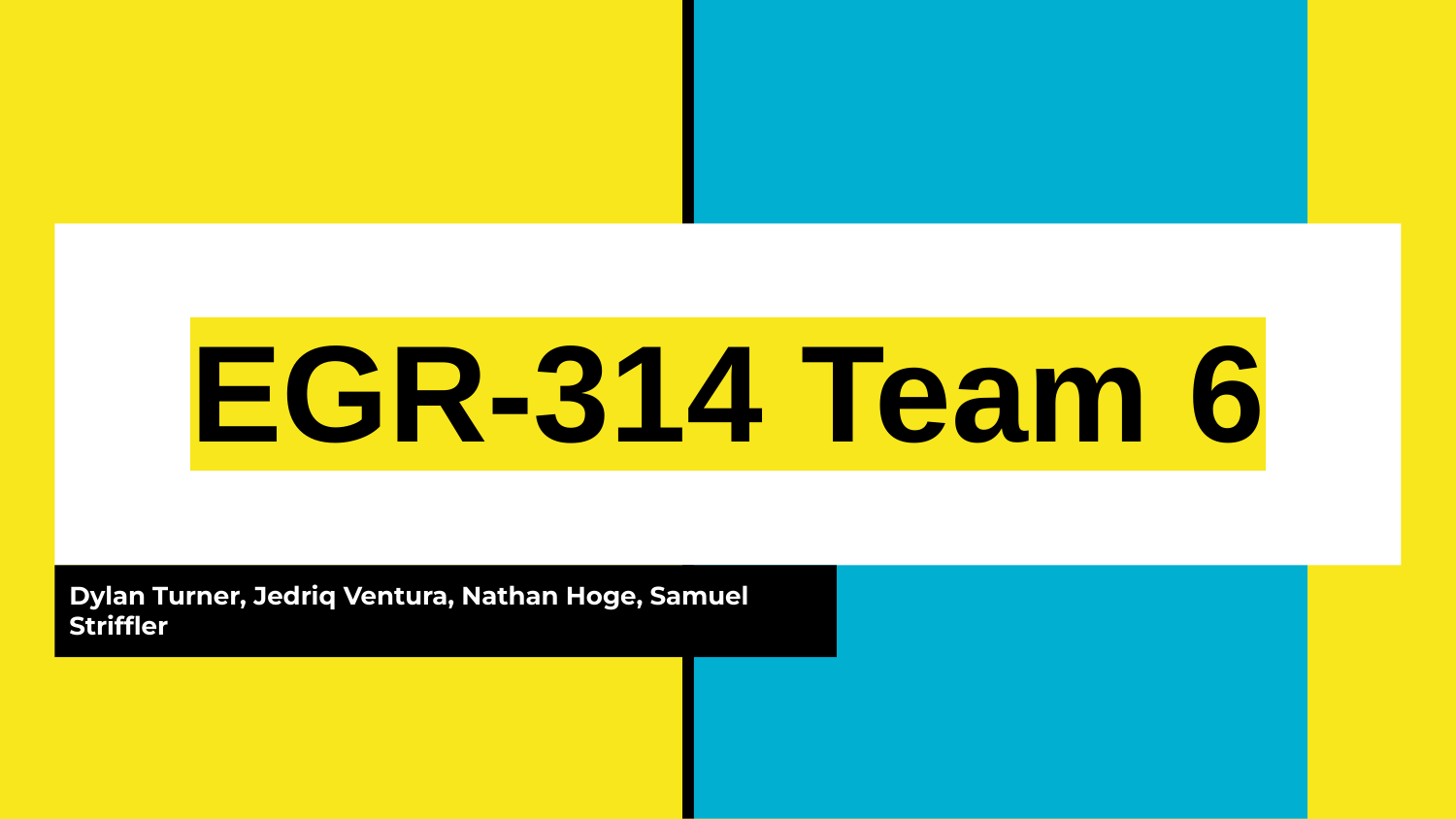

# EGR-314 Team 6
Dylan Turner, Jedriq Ventura, Nathan Hoge, Samuel Striffler